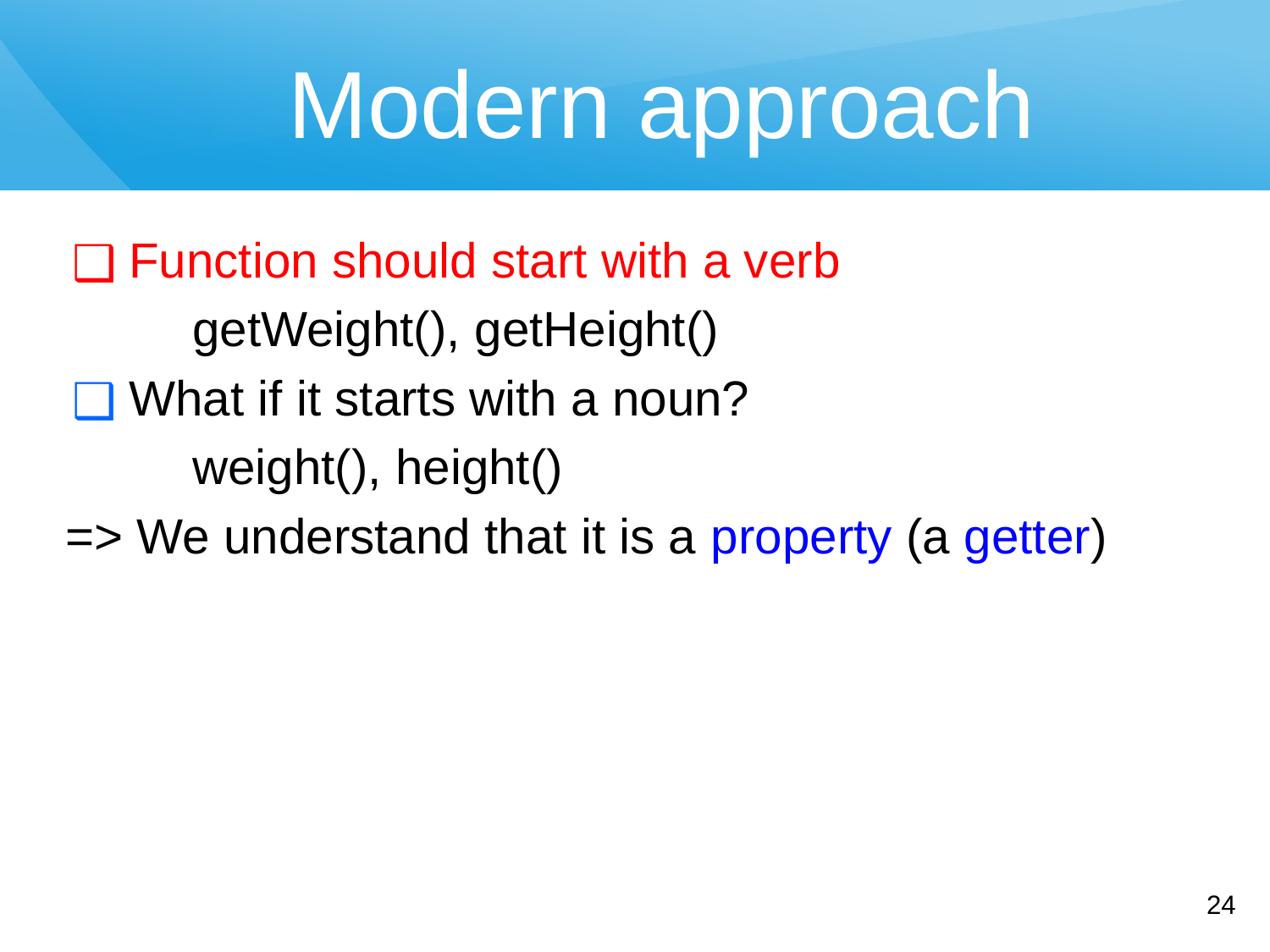

# Modern approach
Function should start with a verb
	getWeight(), getHeight()
What if it starts with a noun?
	weight(), height()
=> We understand that it is a property (a getter)
24